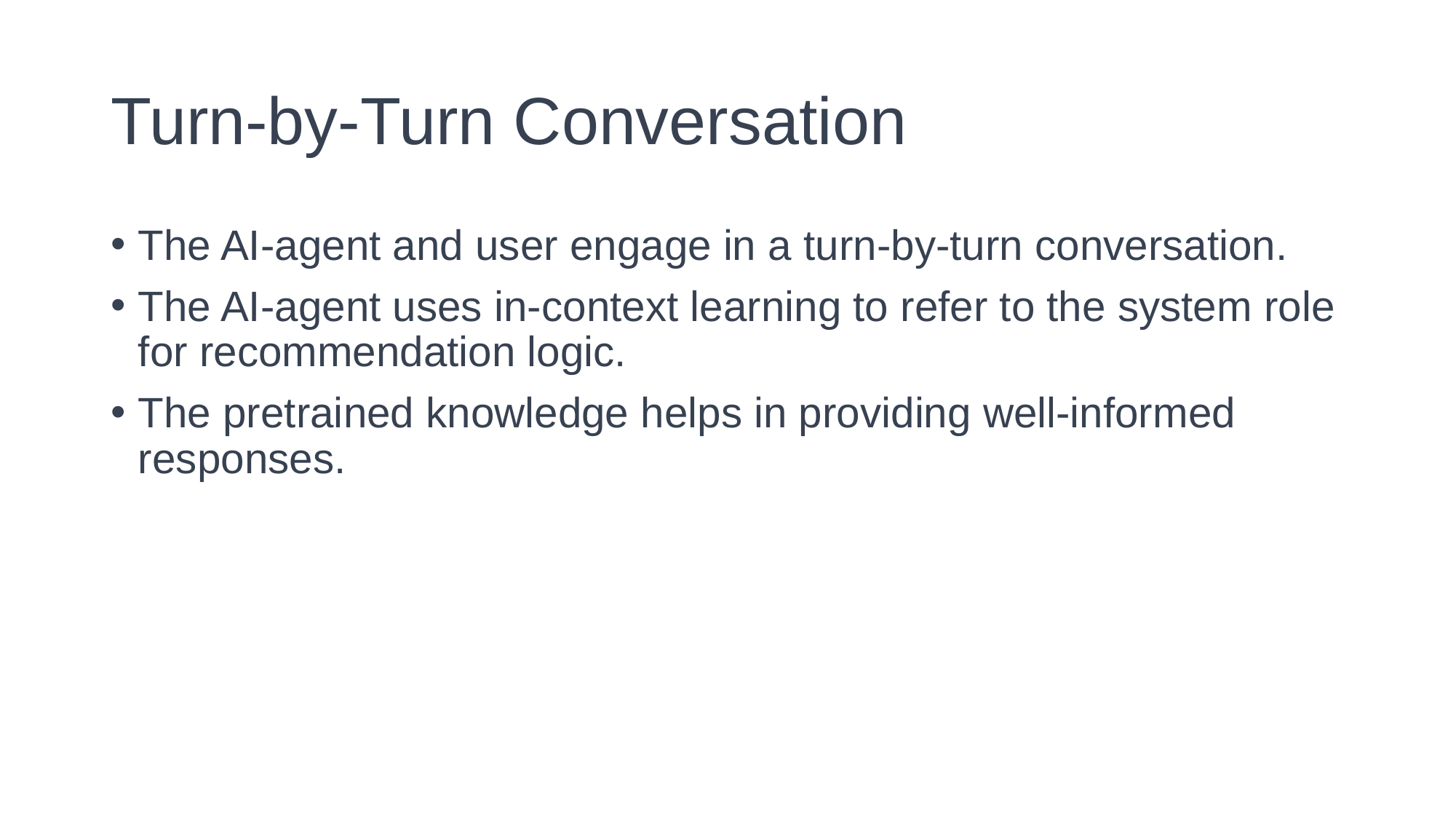

# Turn-by-Turn Conversation
The AI-agent and user engage in a turn-by-turn conversation.
The AI-agent uses in-context learning to refer to the system role for recommendation logic.
The pretrained knowledge helps in providing well-informed responses.